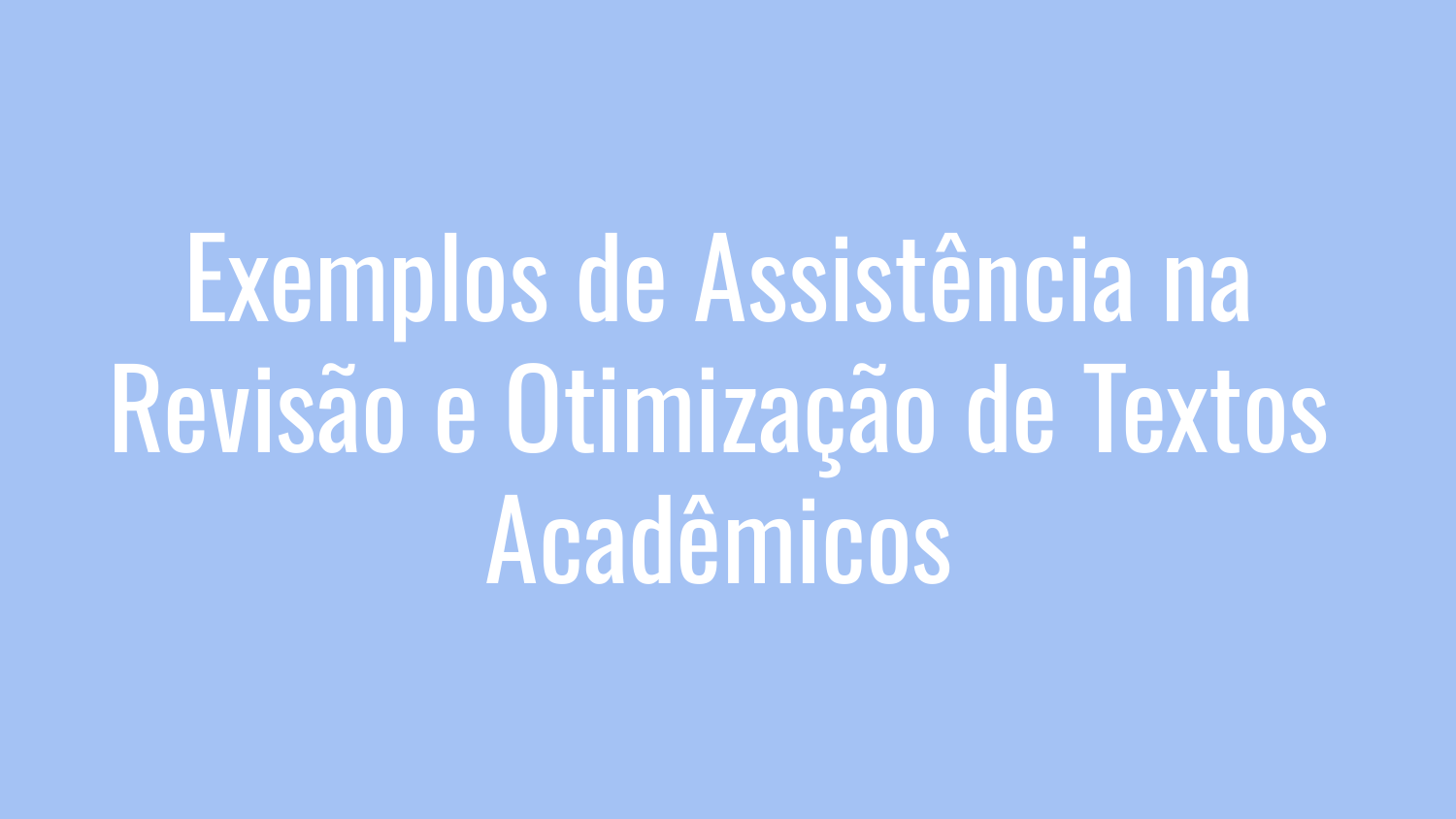

# Exemplos de Assistência na Revisão e Otimização de Textos Acadêmicos